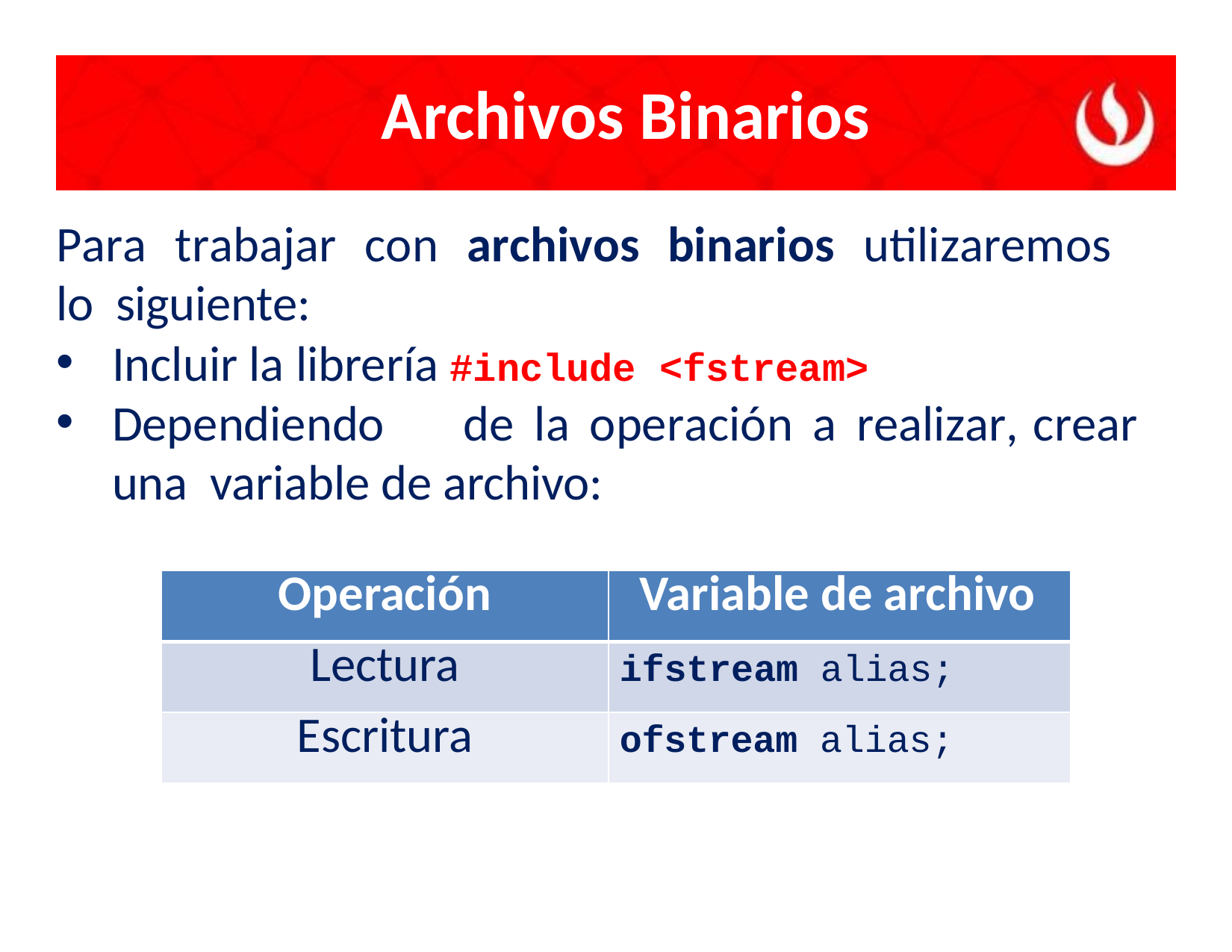

# Archivos Binarios
Para	trabajar	con	archivos	binarios	utilizaremos	lo  siguiente:
Incluir la librería #include <fstream>
Dependiendo	de	la	operación	a	realizar,	crear	una  variable de archivo:
| Operación | Variable de archivo |
| --- | --- |
| Lectura | ifstream alias; |
| Escritura | ofstream alias; |